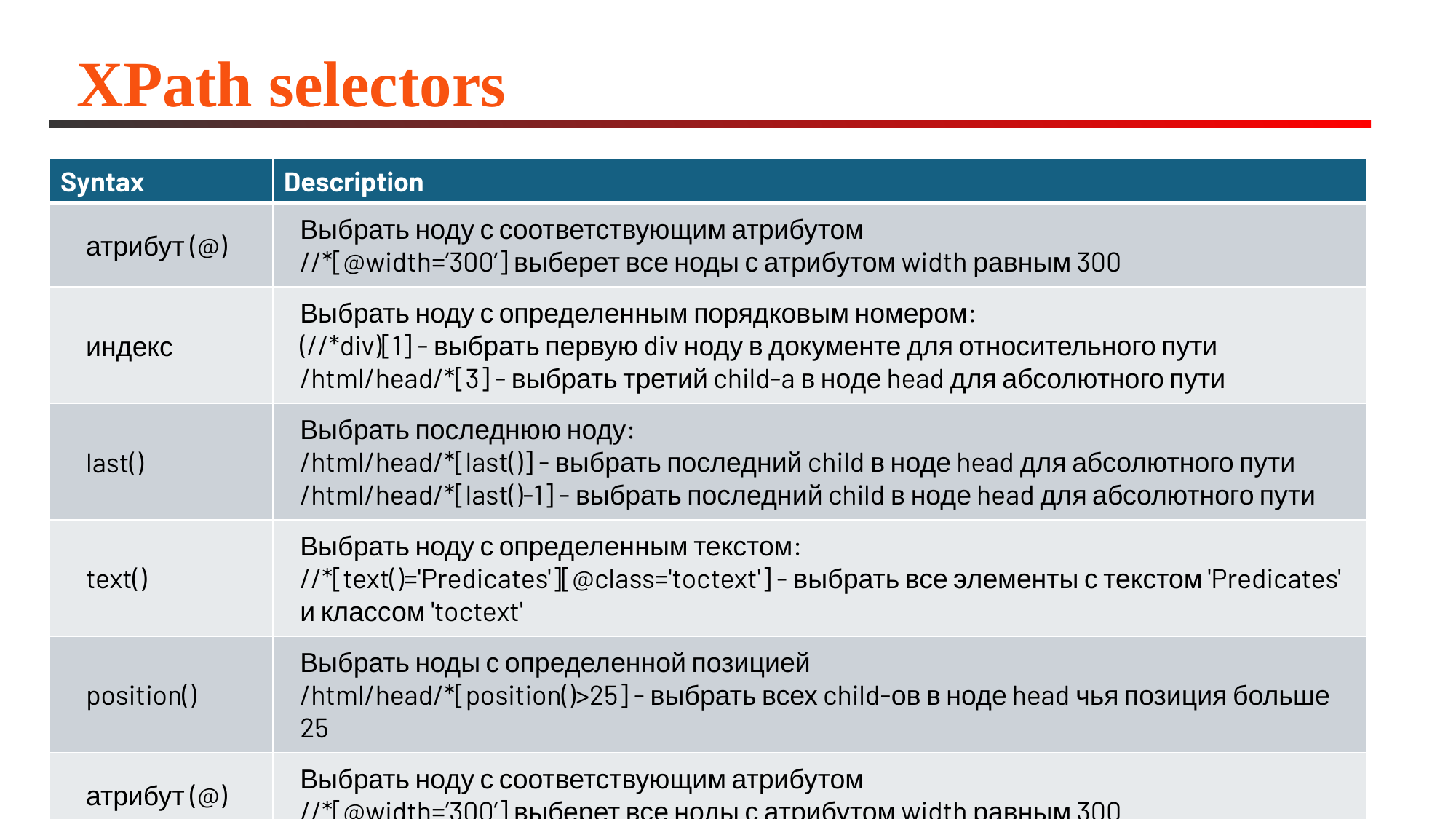

# XPath selectors

| Syntax | Description |
| --- | --- |
| атрибут (@) | Выбрать ноду с соответствующим атрибутом  //\*[@width=’300’] выберет все ноды с атрибутом width равным 300 |
| индекс | Выбрать ноду с определенным порядковым номером: (//\*div)[1] - выбрать первую div ноду в документе для относительного пути /html/head/\*[3] - выбрать третий child-a в ноде head для абсолютного пути |
| last() | Выбрать последнюю ноду: /html/head/\*[last()] - выбрать последний child в ноде head для абсолютного пути /html/head/\*[last()-1] - выбрать последний child в ноде head для абсолютного пути |
| text() | Выбрать ноду с определенным текстом: //\*[text()='Predicates'][@class='toctext'] - выбрать все элементы с текстом 'Predicates' и классом 'toctext' |
| position() | Выбрать ноды с определенной позицией /html/head/\*[position()>25] - выбрать всех child-ов в ноде head чья позиция больше 25 |
| атрибут (@) | Выбрать ноду с соответствующим атрибутом  //\*[@width=’300’] выберет все ноды с атрибутом width равным 300 |